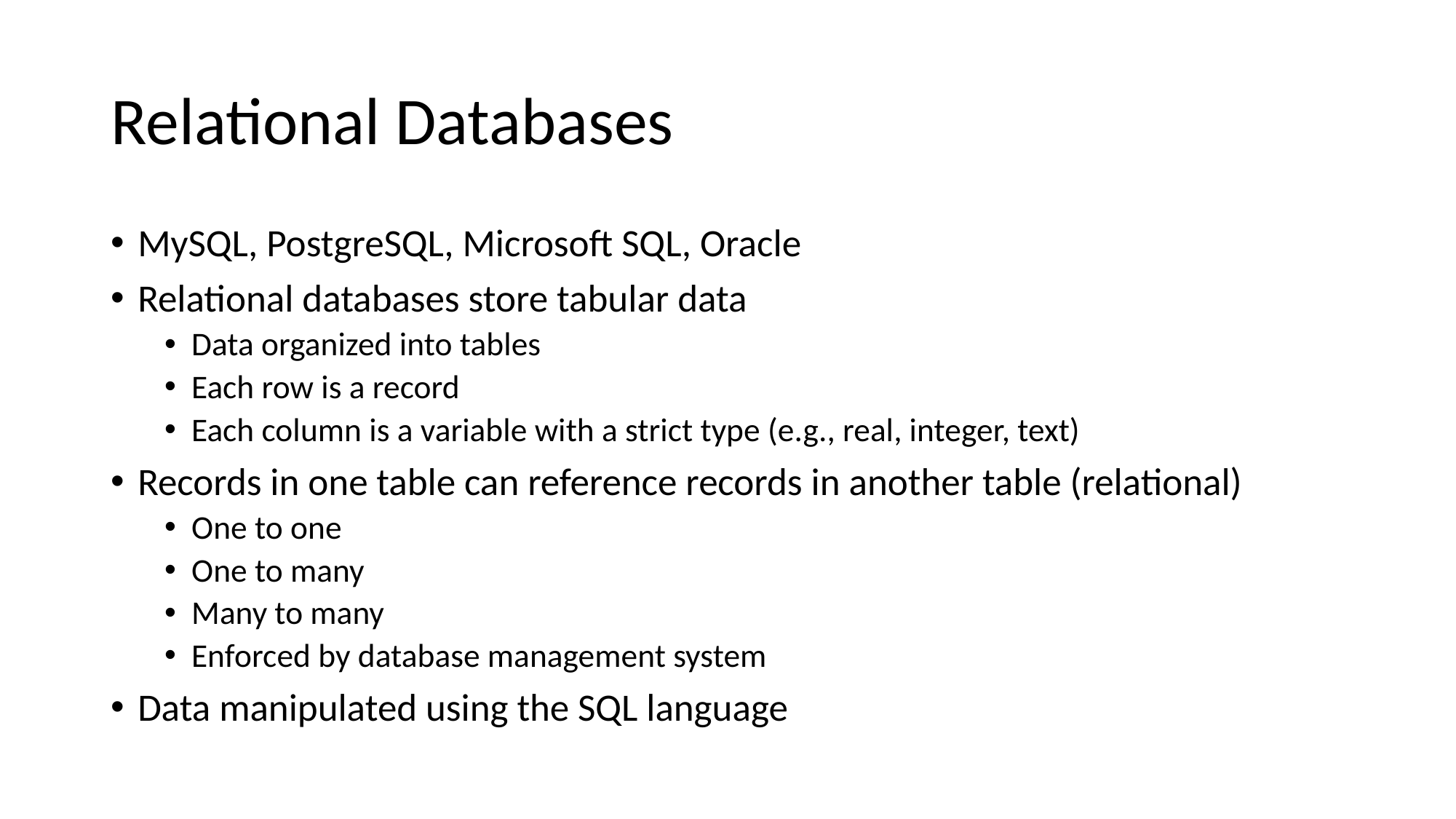

# Relational Databases
MySQL, PostgreSQL, Microsoft SQL, Oracle
Relational databases store tabular data
Data organized into tables
Each row is a record
Each column is a variable with a strict type (e.g., real, integer, text)
Records in one table can reference records in another table (relational)
One to one
One to many
Many to many
Enforced by database management system
Data manipulated using the SQL language